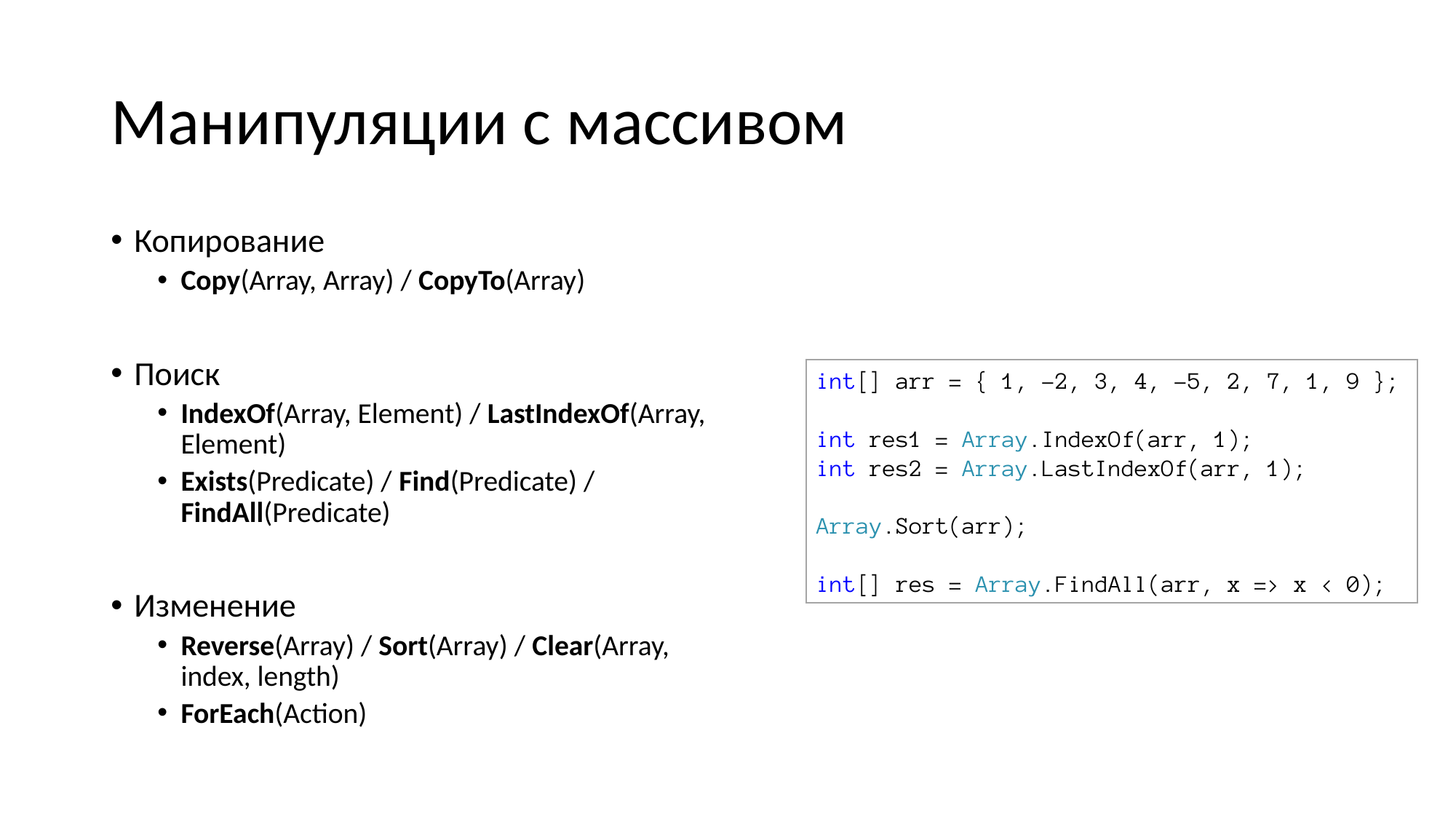

# Манипуляции с массивом
Копирование
Copy(Array, Array) / CopyTo(Array)

Поиск
IndexOf(Array, Element) / LastIndexOf(Array, Element)
Exists(Predicate) / Find(Predicate) / FindAll(Predicate)

Изменение
Reverse(Array) / Sort(Array) / Clear(Array, index, length)
ForEach(Action)

int[] arr = { 1, -2, 3, 4, -5, 2, 7, 1, 9 };

int res1 = Array.IndexOf(arr, 1);
int res2 = Array.LastIndexOf(arr, 1);

Array.Sort(arr);

int[] res = Array.FindAll(arr, x => x < 0);